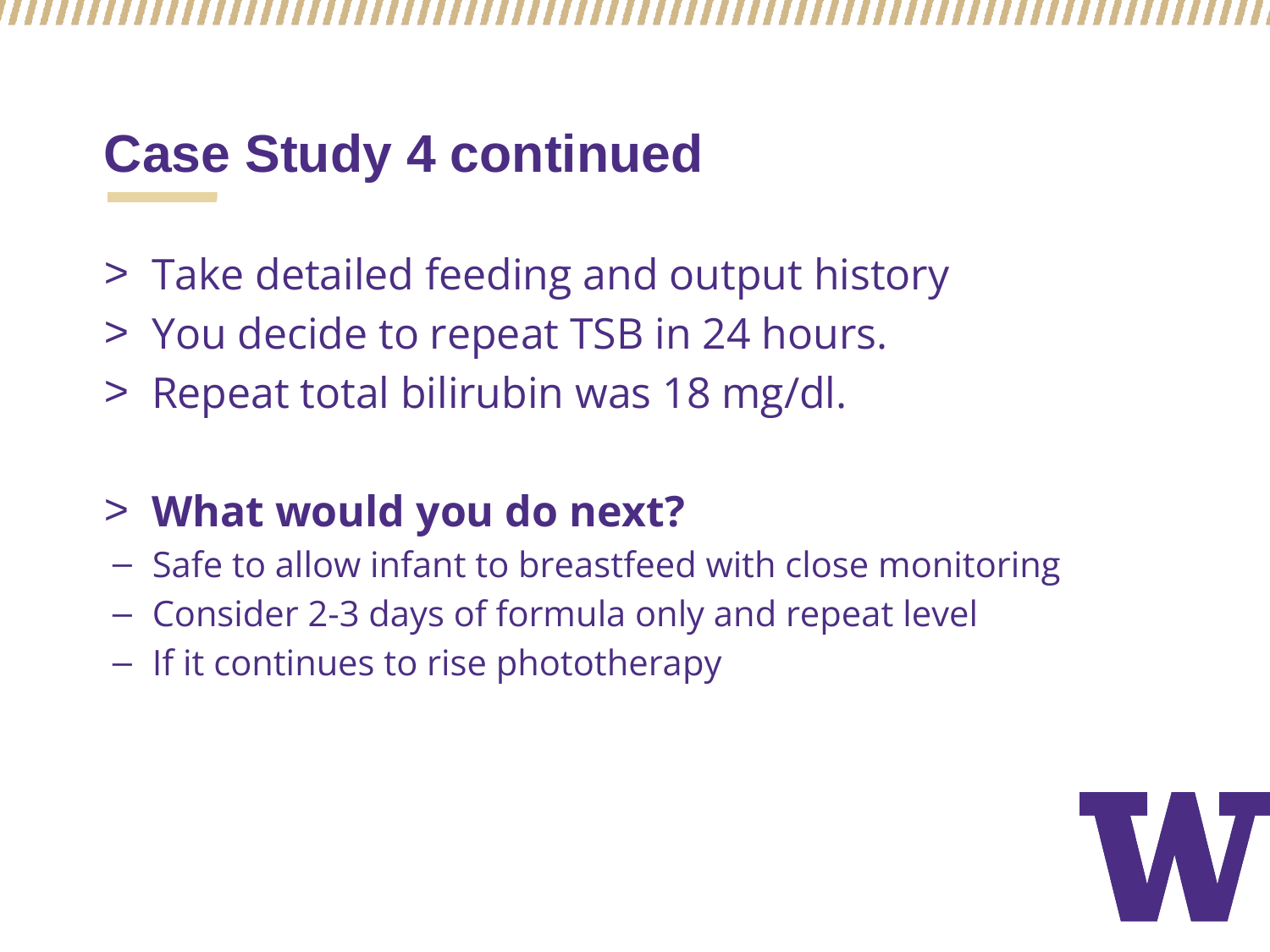

# Case Study 4 continued
Take detailed feeding and output history
You decide to repeat TSB in 24 hours.
Repeat total bilirubin was 18 mg/dl.

What would you do next?
Safe to allow infant to breastfeed with close monitoring
Consider 2-3 days of formula only and repeat level
If it continues to rise phototherapy